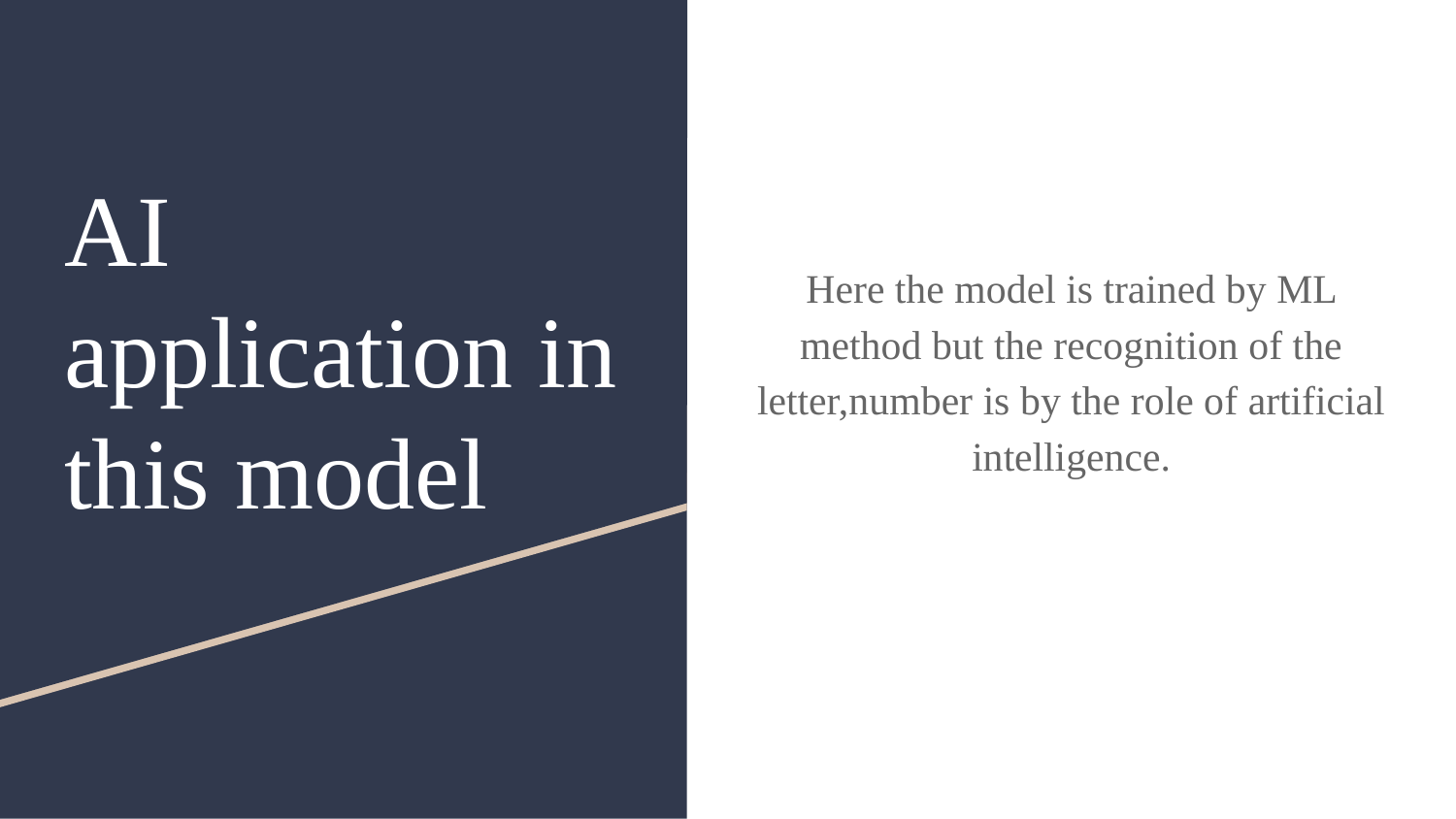

# AI application in this model
Here the model is trained by ML method but the recognition of the letter,number is by the role of artificial intelligence.